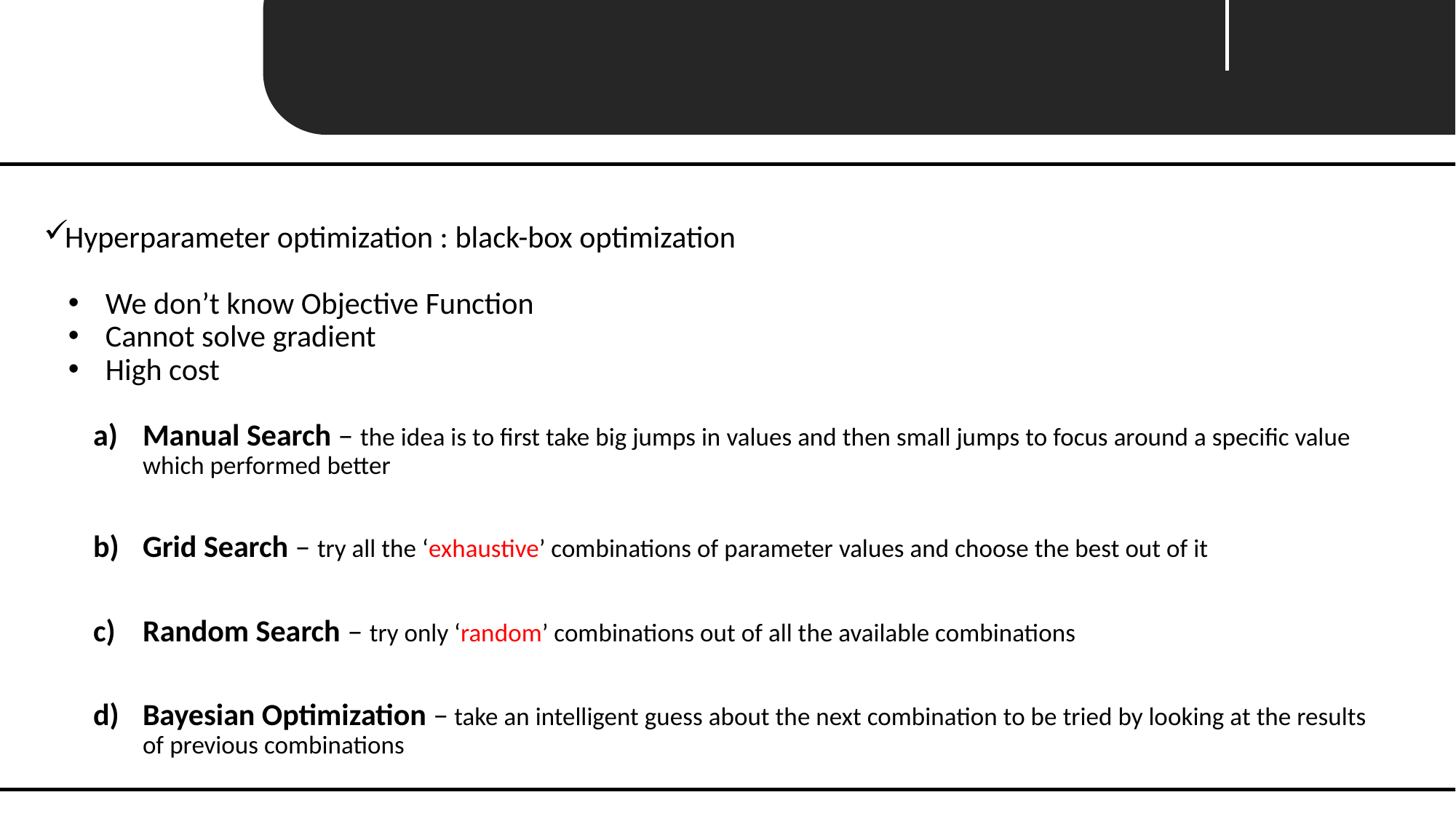

Unit  04 ㅣHyperparameter Optimization

Hyperparameter optimization : black-box optimization

We don’t know Objective Function
Cannot solve gradient
High cost

Manual Search – the idea is to first take big jumps in values and then small jumps to focus around a specific value which performed better

Grid Search – try all the ‘exhaustive’ combinations of parameter values and choose the best out of it

Random Search – try only ‘random’ combinations out of all the available combinations

Bayesian Optimization – take an intelligent guess about the next combination to be tried by looking at the results of previous combinations